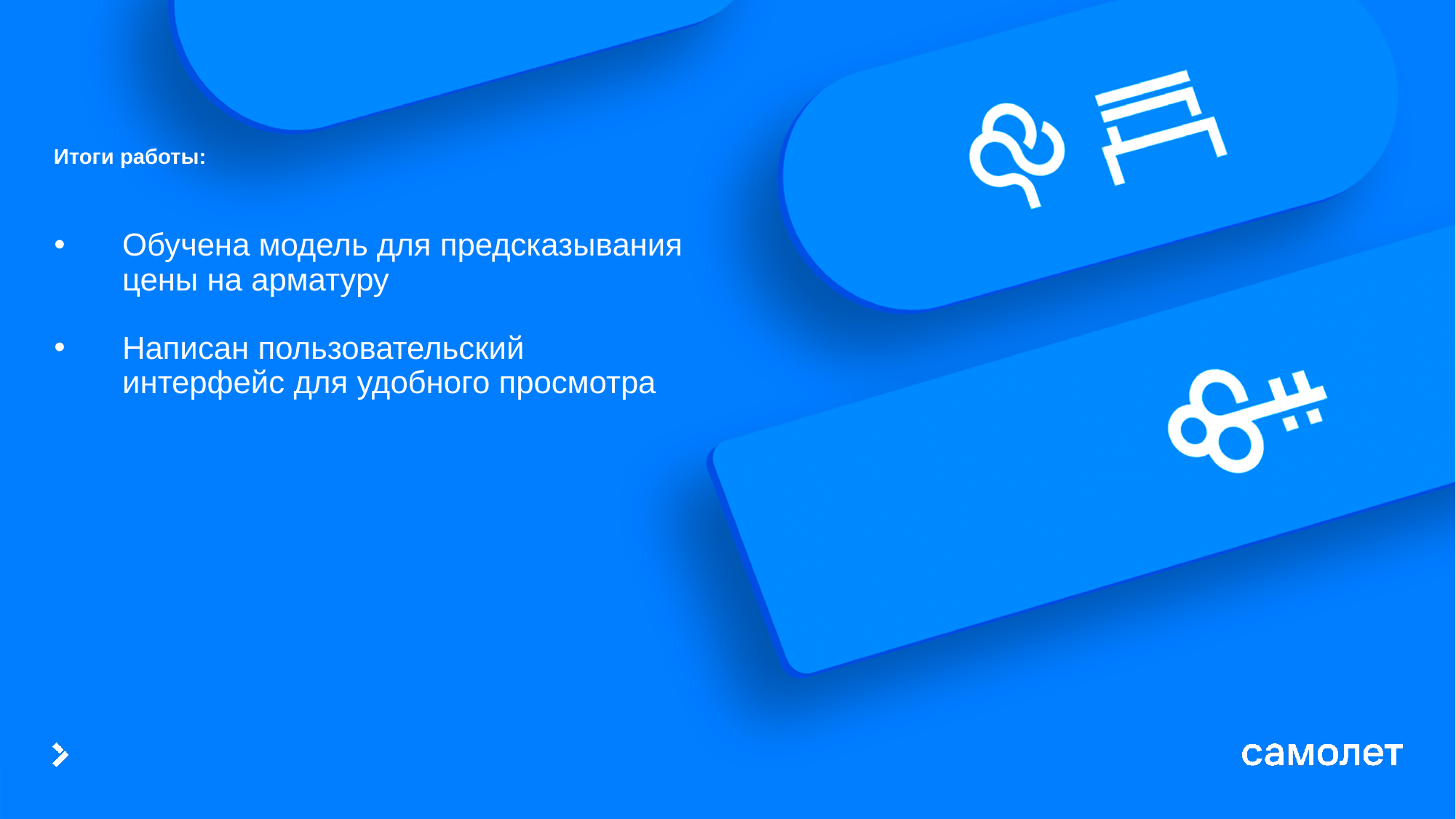

# Итоги работы:
Обучена модель для предсказывания цены на арматуру

Написан пользовательский интерфейс для удобного просмотра